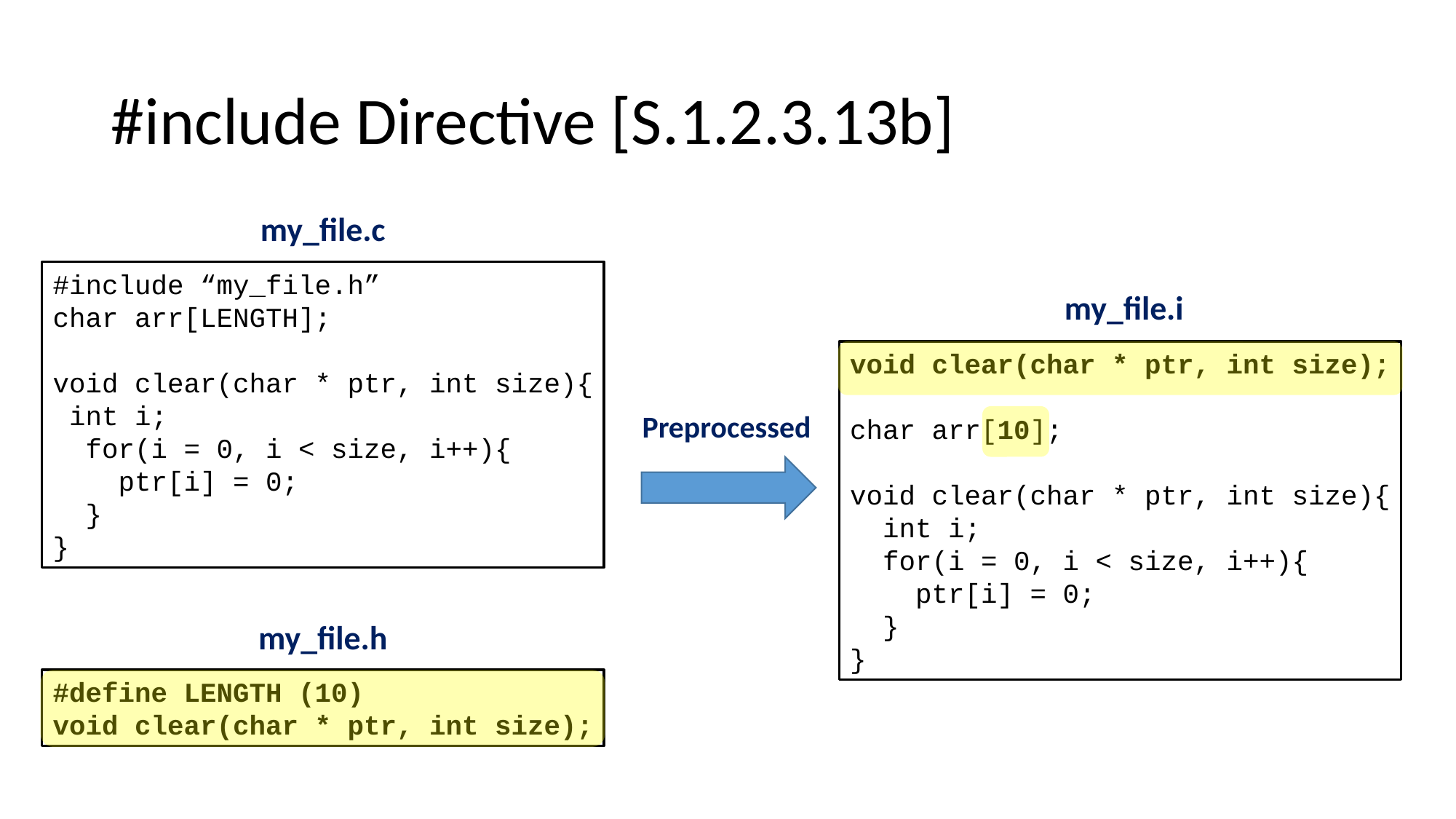

# #include Directive [S.1.2.3.13b]
my_file.c
#include “my_file.h”
char arr[LENGTH];

void clear(char * ptr, int size){
 int i;
  for(i = 0, i < size, i++){
    ptr[i] = 0;
  }
}
my_file.i
void clear(char * ptr, int size);

char arr[10];

void clear(char * ptr, int size){
  int i;
  for(i = 0, i < size, i++){
    ptr[i] = 0;
  }
}

Preprocessed

my_file.h
#define LENGTH (10)
void clear(char * ptr, int size);